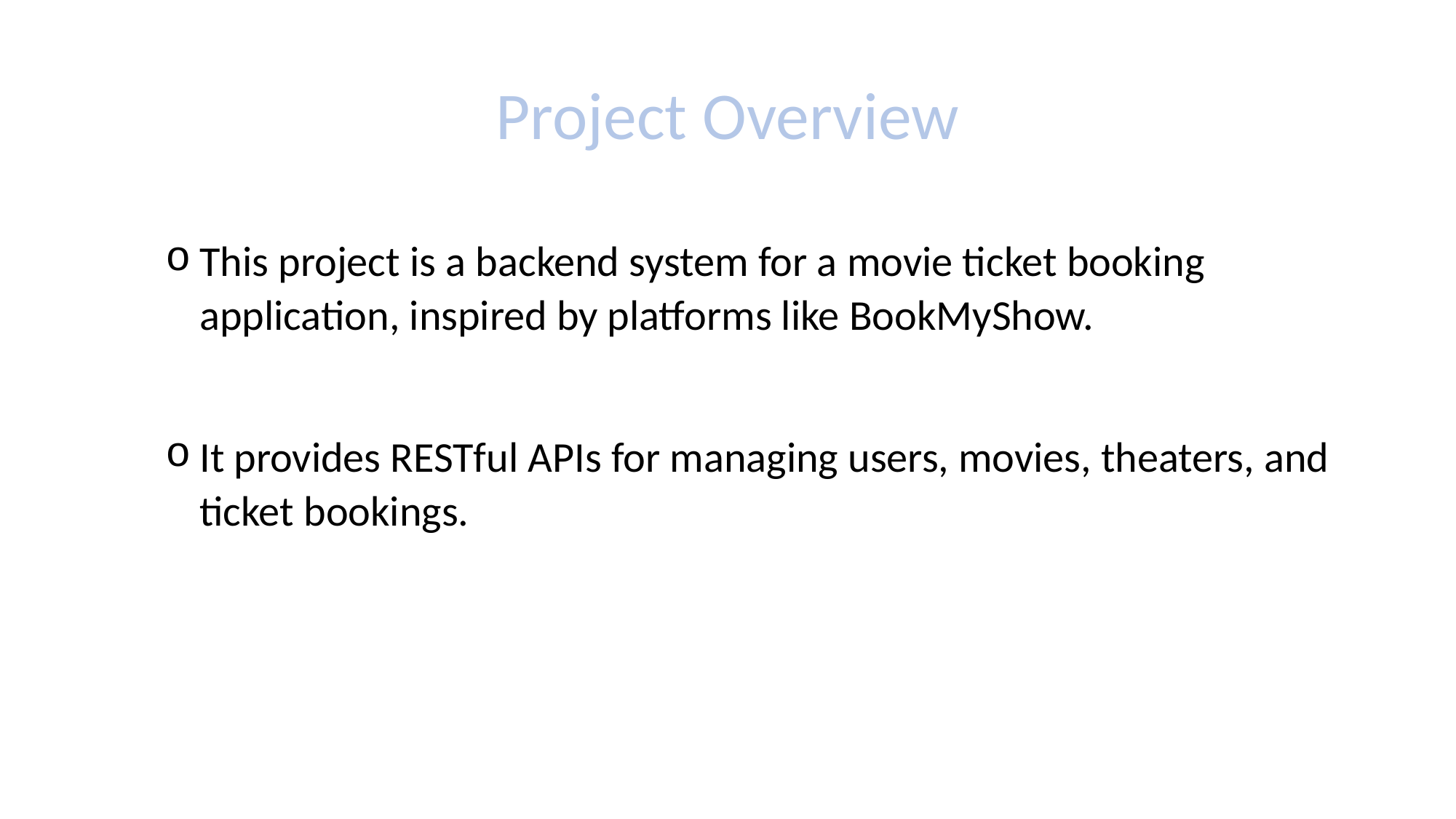

# Project Overview
This project is a backend system for a movie ticket booking application, inspired by platforms like BookMyShow.

It provides RESTful APIs for managing users, movies, theaters, and ticket bookings.